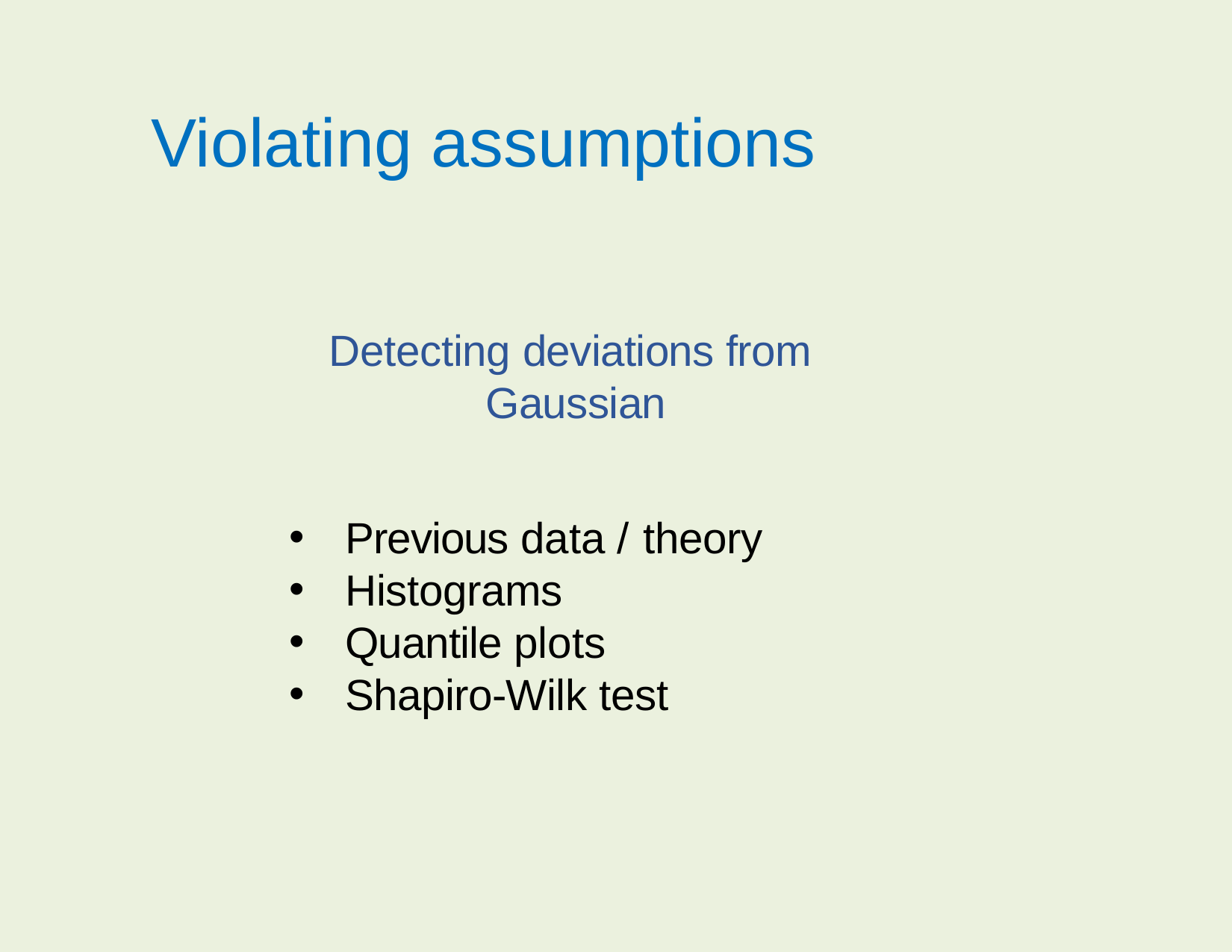

Violating assumptions
Detecting deviations from  Gaussian
Previous data / theory
Histograms
Quantile plots
Shapiro-Wilk test